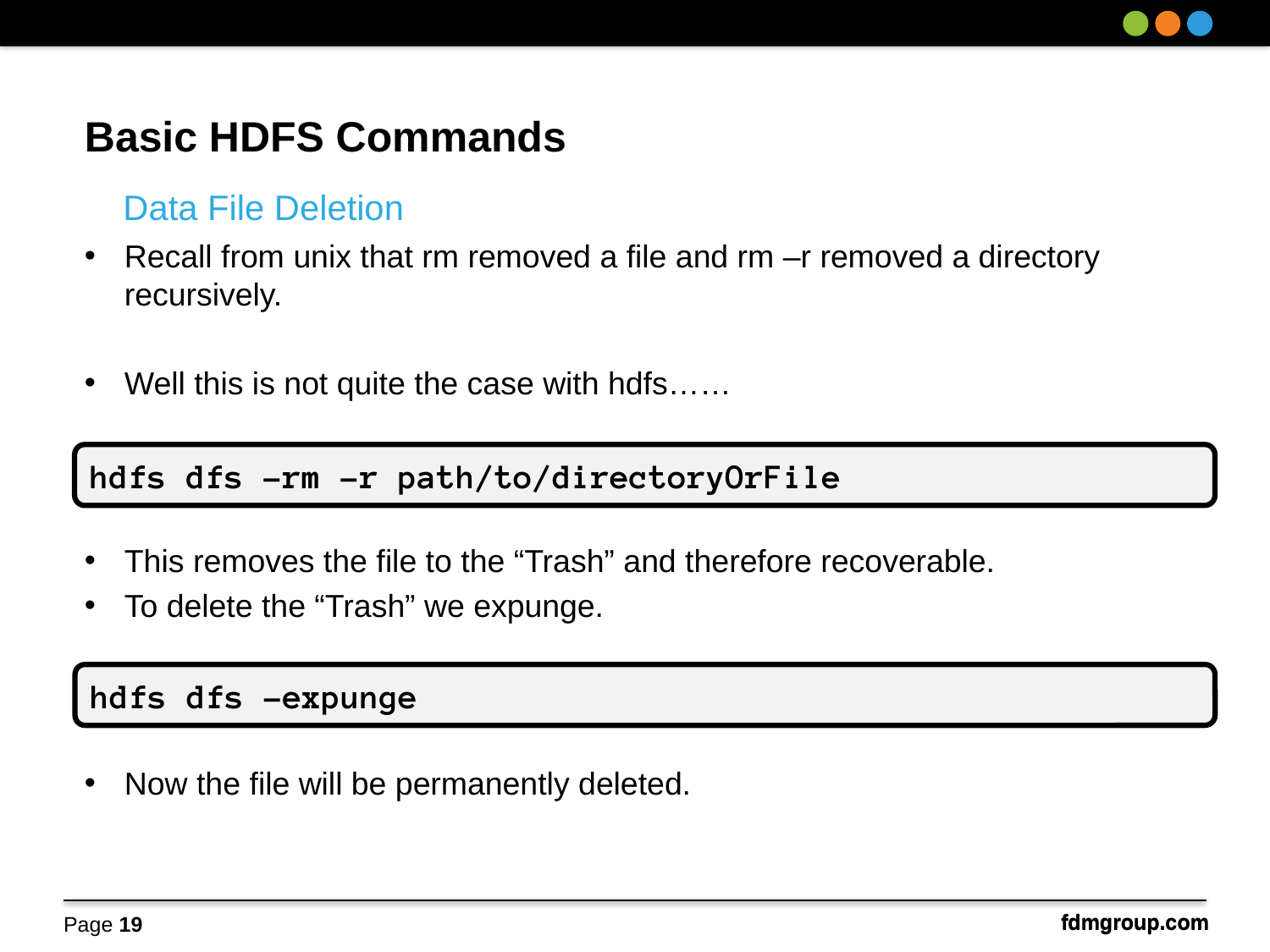

Basic HDFS Commands
Data File Deletion
Recall from unix that rm removed a file and rm –r removed a directory recursively.

Well this is not quite the case with hdfs……

This removes the file to the “Trash” and therefore recoverable.
To delete the “Trash” we expunge.

Now the file will be permanently deleted.

hdfs dfs –rm –r path/to/directoryOrFile
hdfs dfs –expunge
Page 19